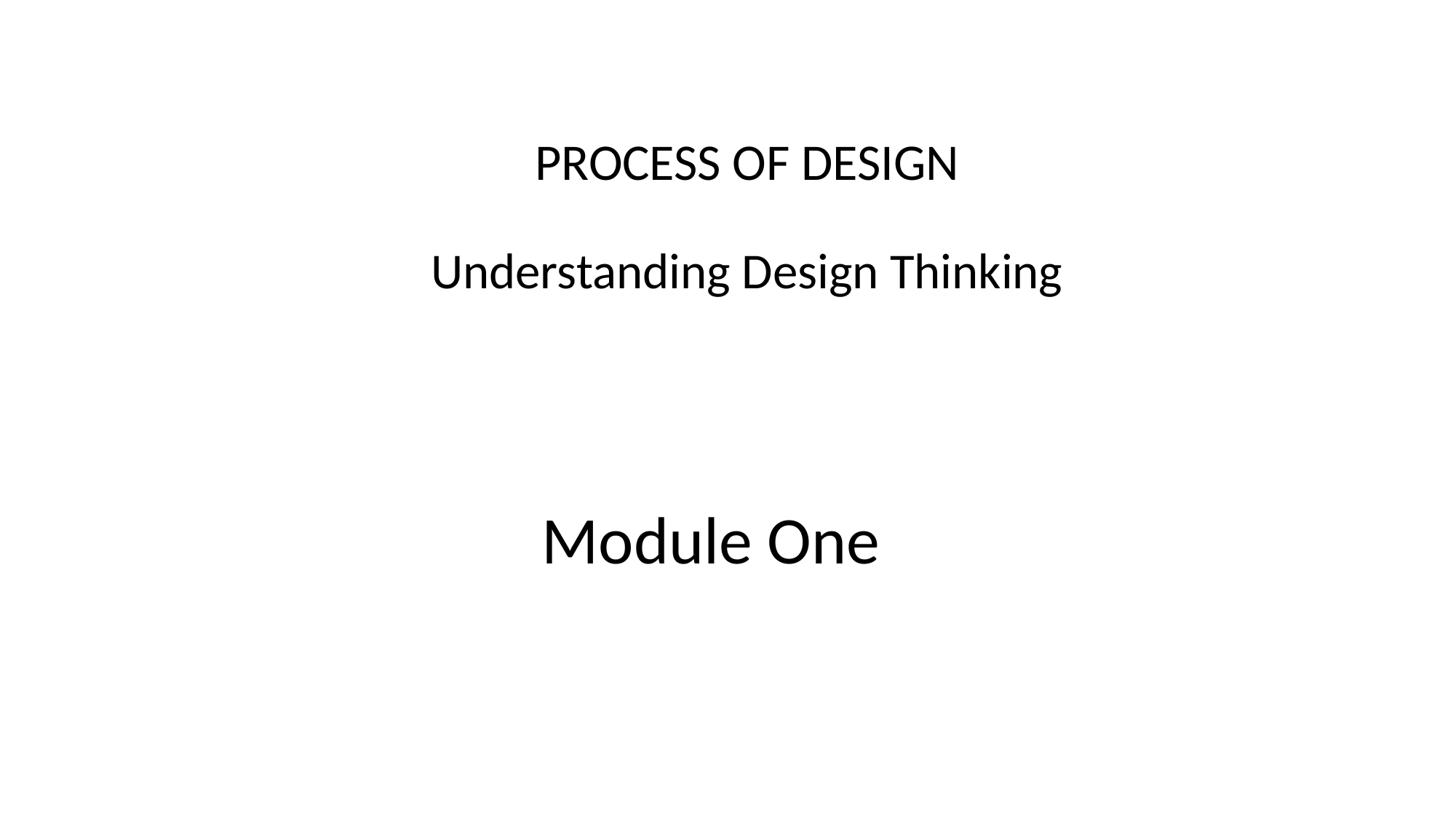

# PROCESS OF DESIGN Understanding Design Thinking
Module One